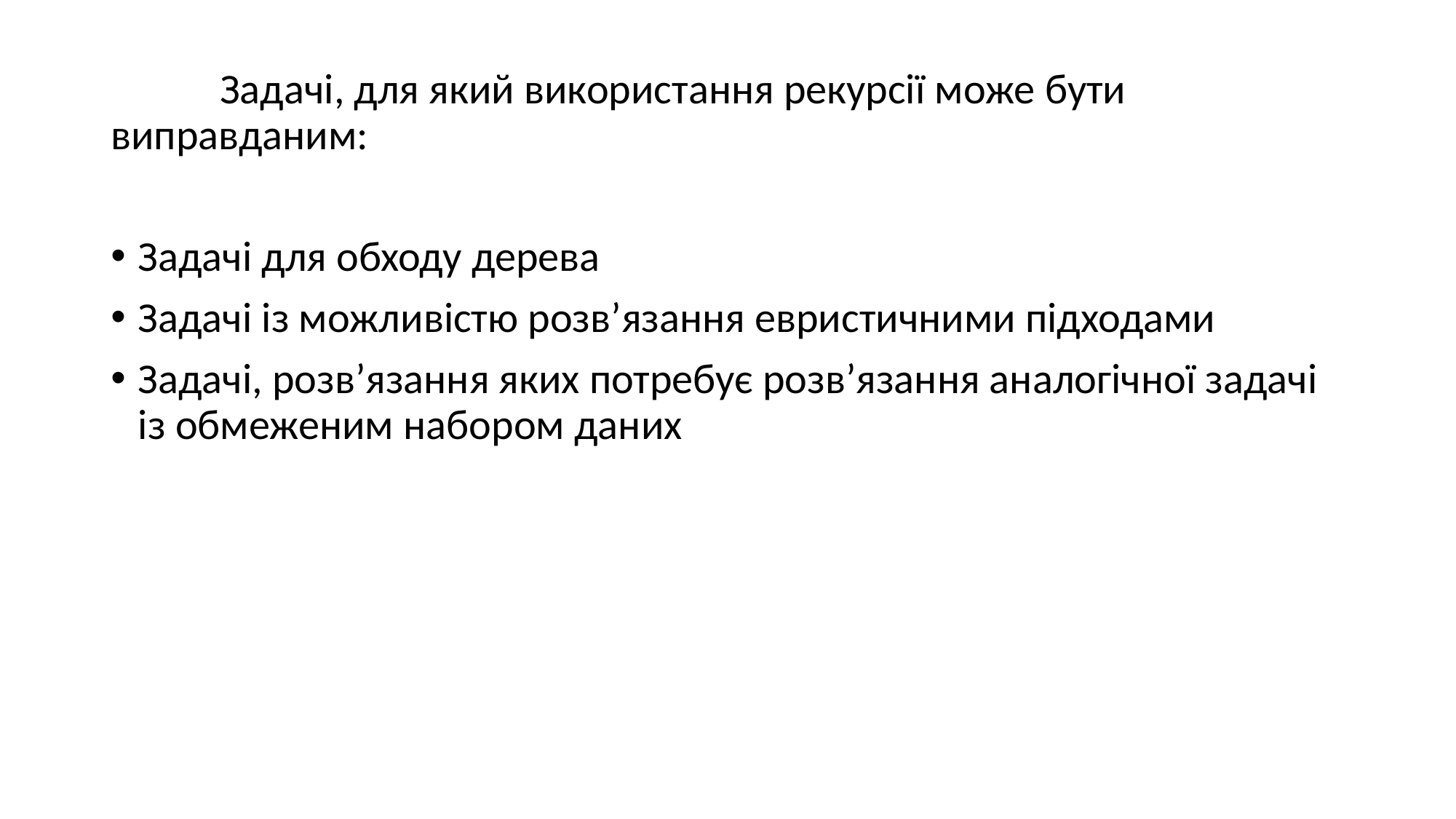

Задачі, для який використання рекурсії може бути виправданим:

Задачі для обходу дерева
Задачі із можливістю розв’язання евристичними підходами
Задачі, розв’язання яких потребує розв’язання аналогічної задачі із обмеженим набором даних